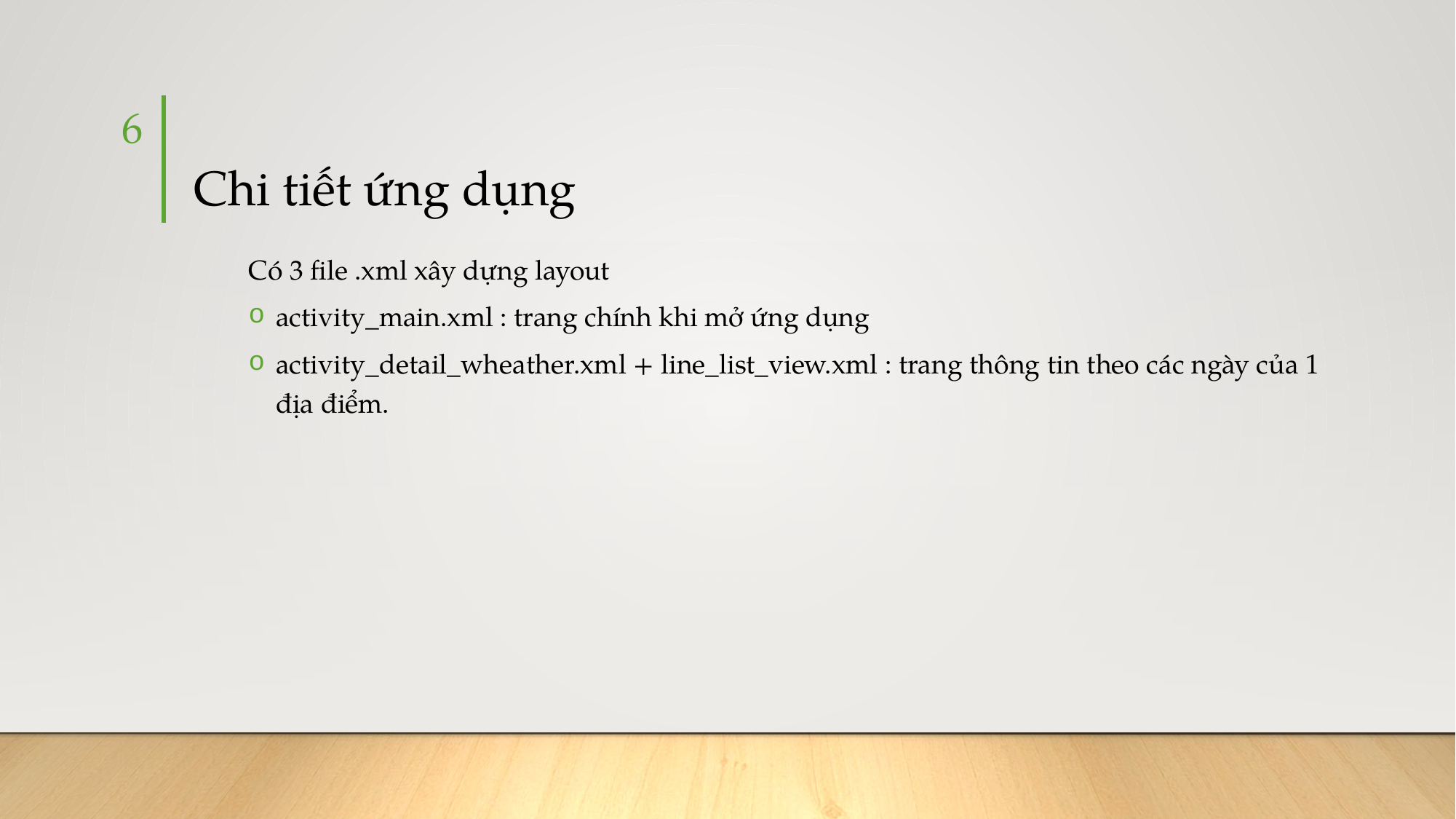

6
# Chi tiết ứng dụng
Có 3 file .xml xây dựng layout
activity_main.xml : trang chính khi mở ứng dụng
activity_detail_wheather.xml + line_list_view.xml : trang thông tin theo các ngày của 1 địa điểm.